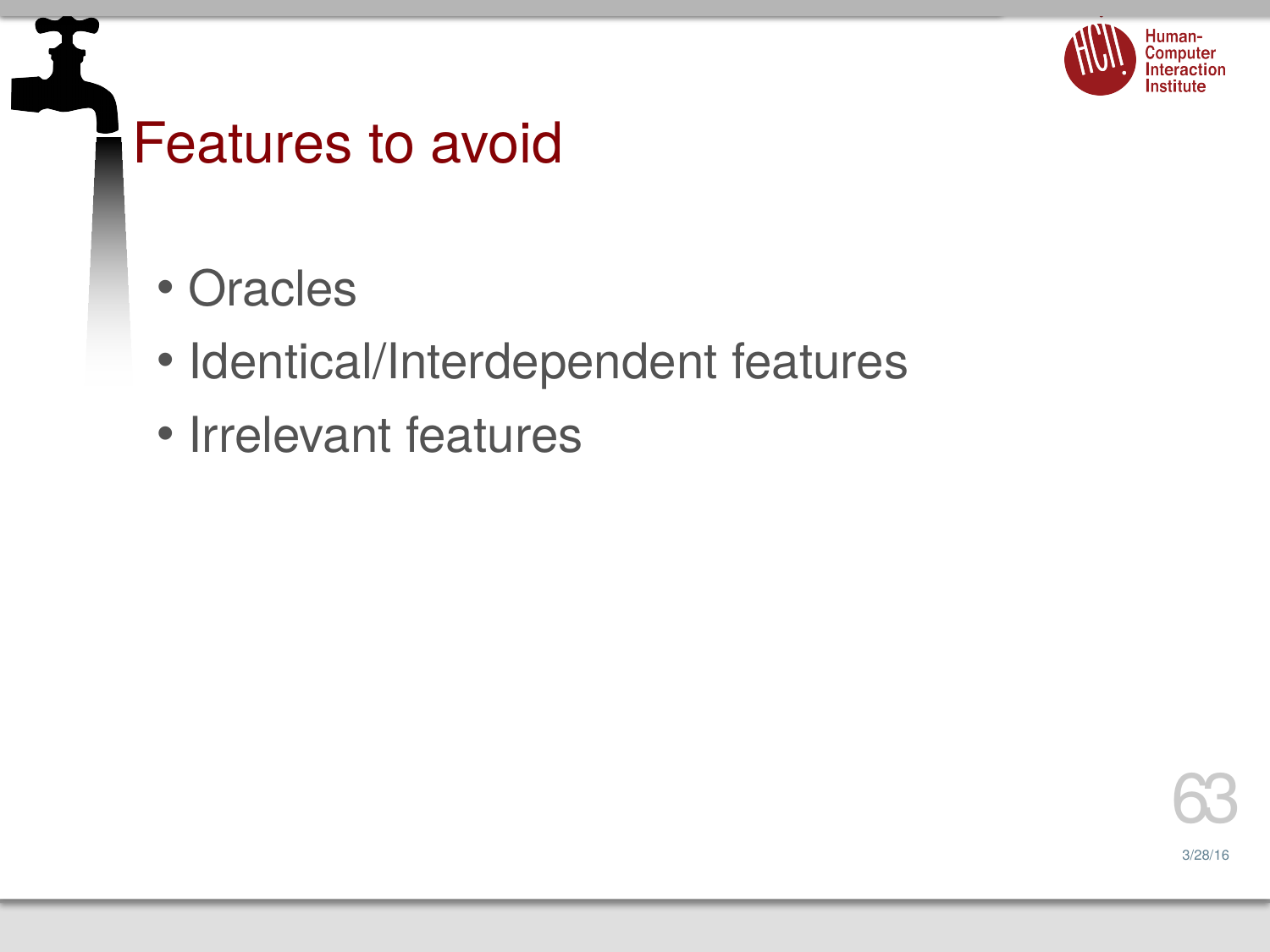

# Features to avoid
Oracles
Identical/Interdependent features
Irrelevant features
63
3/28/16